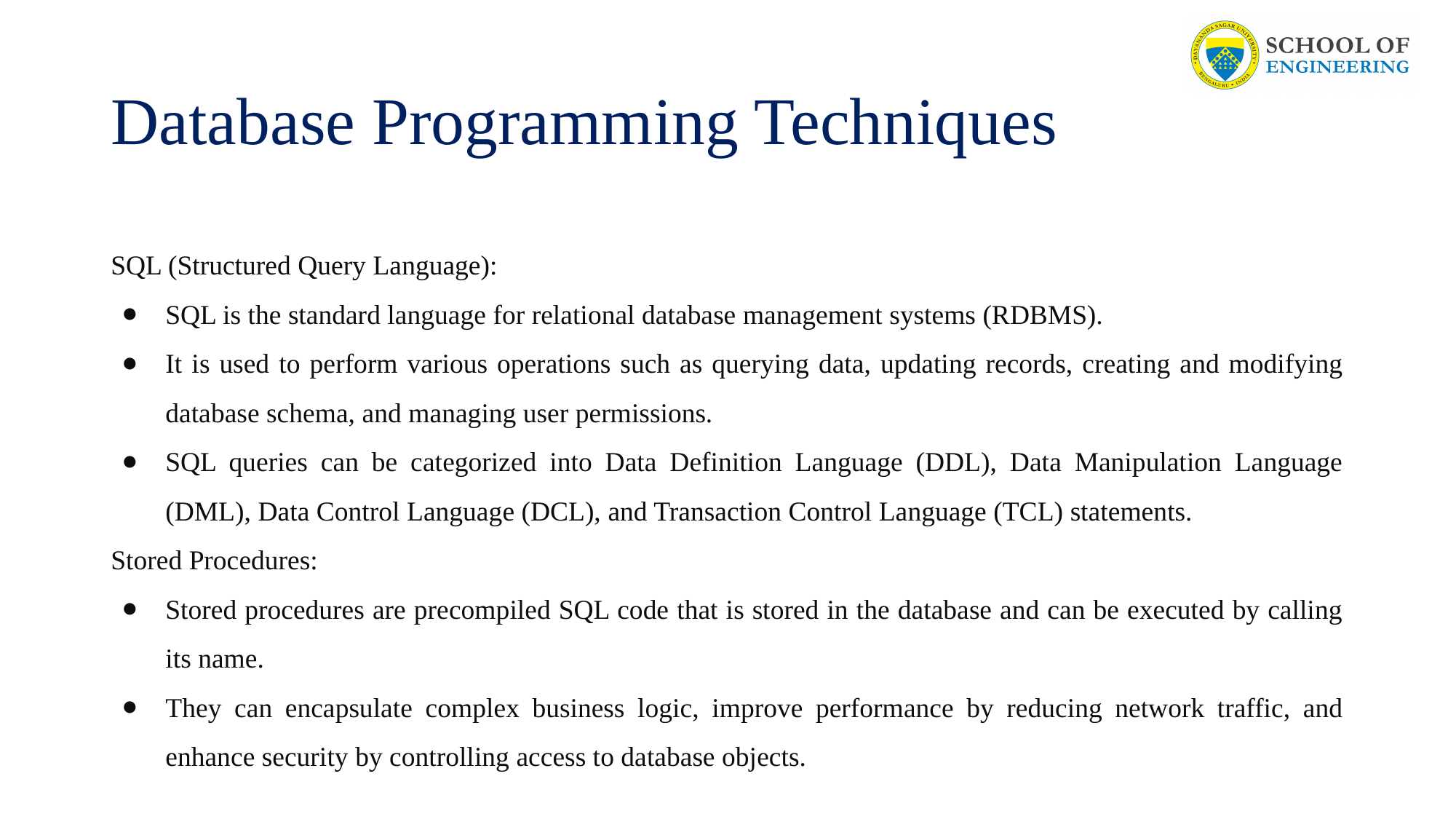

# Database Programming Techniques
SQL (Structured Query Language):
SQL is the standard language for relational database management systems (RDBMS).
It is used to perform various operations such as querying data, updating records, creating and modifying database schema, and managing user permissions.
SQL queries can be categorized into Data Definition Language (DDL), Data Manipulation Language (DML), Data Control Language (DCL), and Transaction Control Language (TCL) statements.
Stored Procedures:
Stored procedures are precompiled SQL code that is stored in the database and can be executed by calling its name.
They can encapsulate complex business logic, improve performance by reducing network traffic, and enhance security by controlling access to database objects.